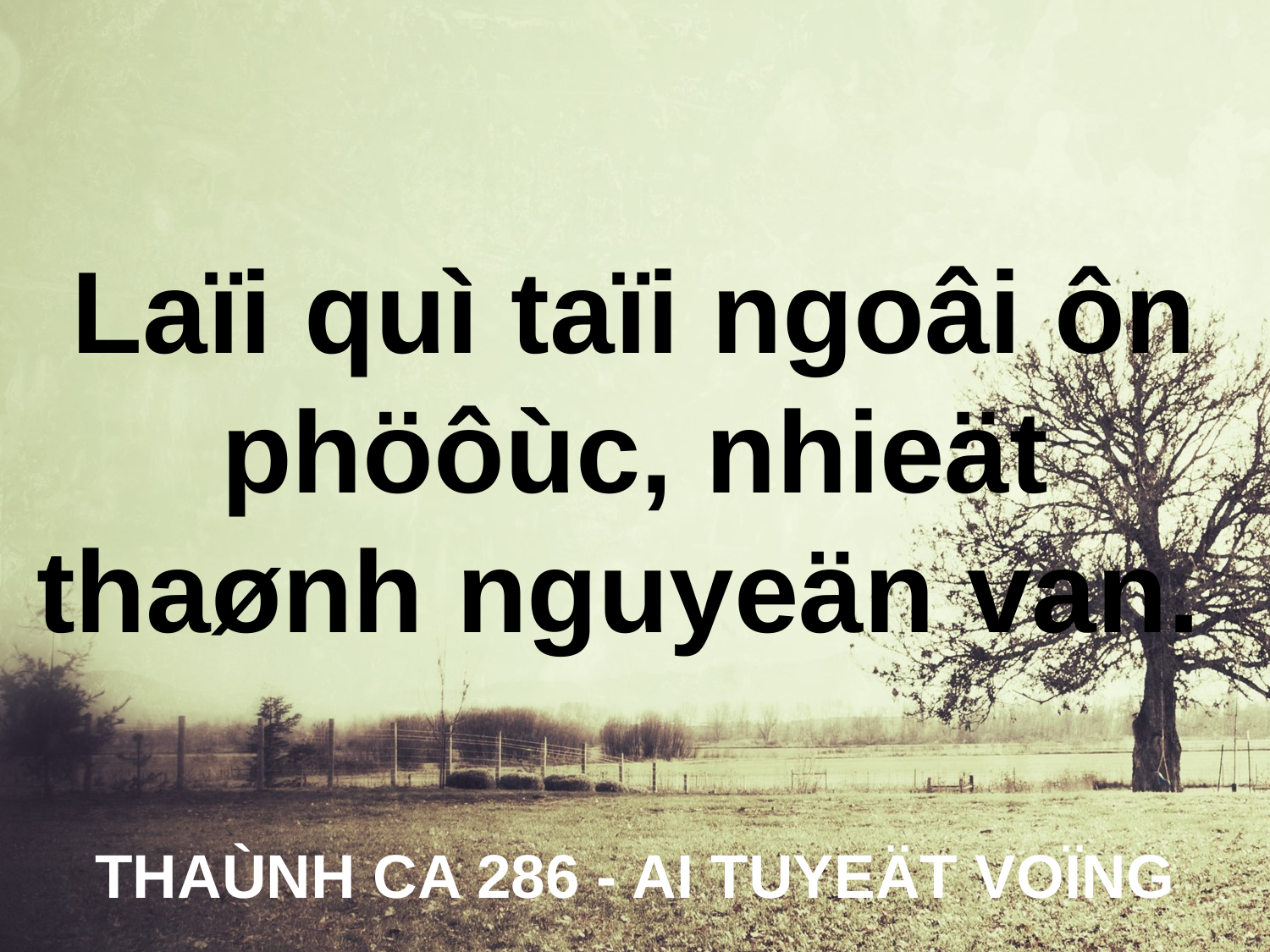

Laïi quì taïi ngoâi ôn phöôùc, nhieät thaønh nguyeän van.
THAÙNH CA 286 - AI TUYEÄT VOÏNG